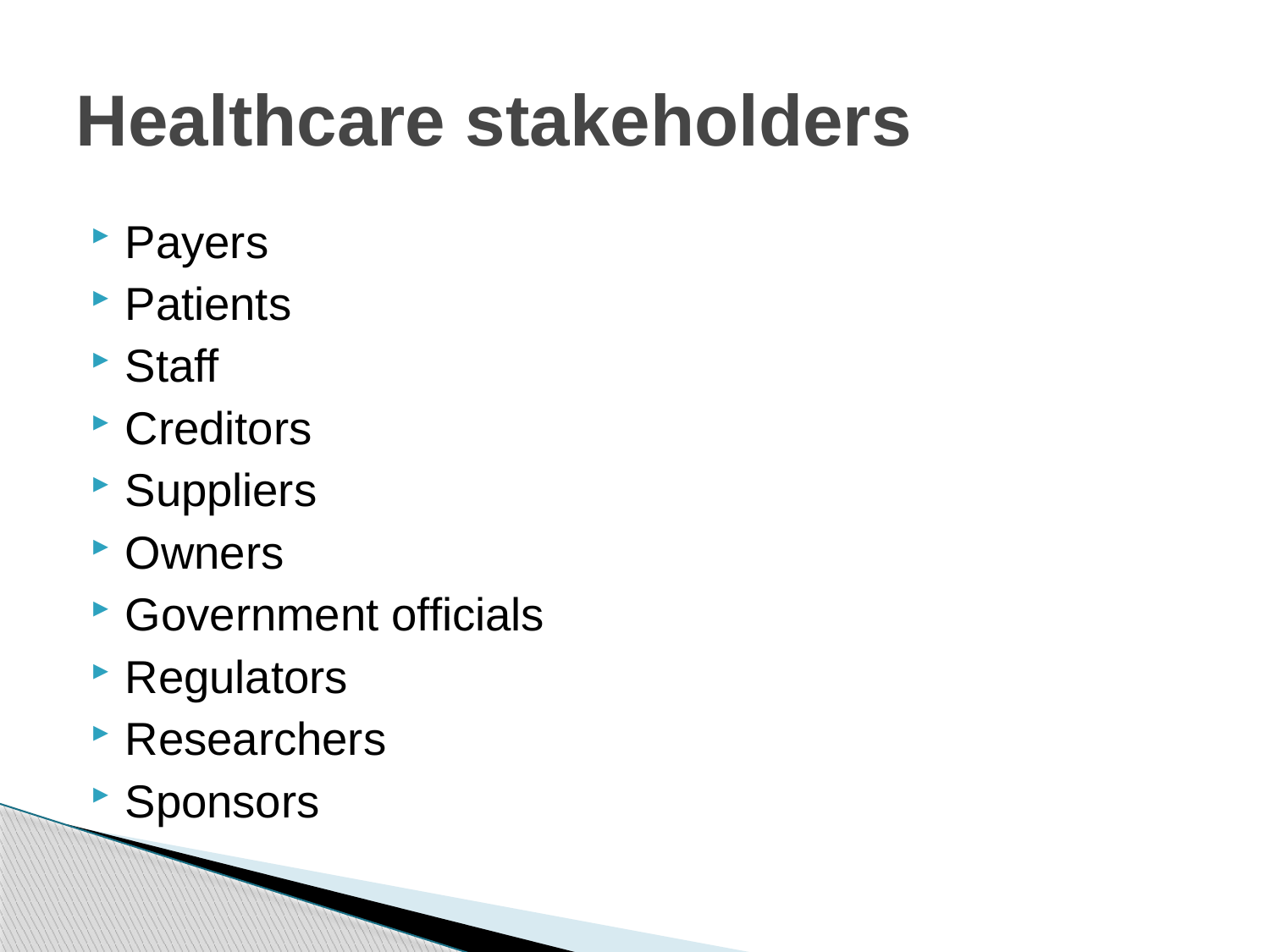

# Healthcare stakeholders
Payers
Patients
Staff
Creditors
Suppliers
Owners
Government officials
Regulators
Researchers
Sponsors